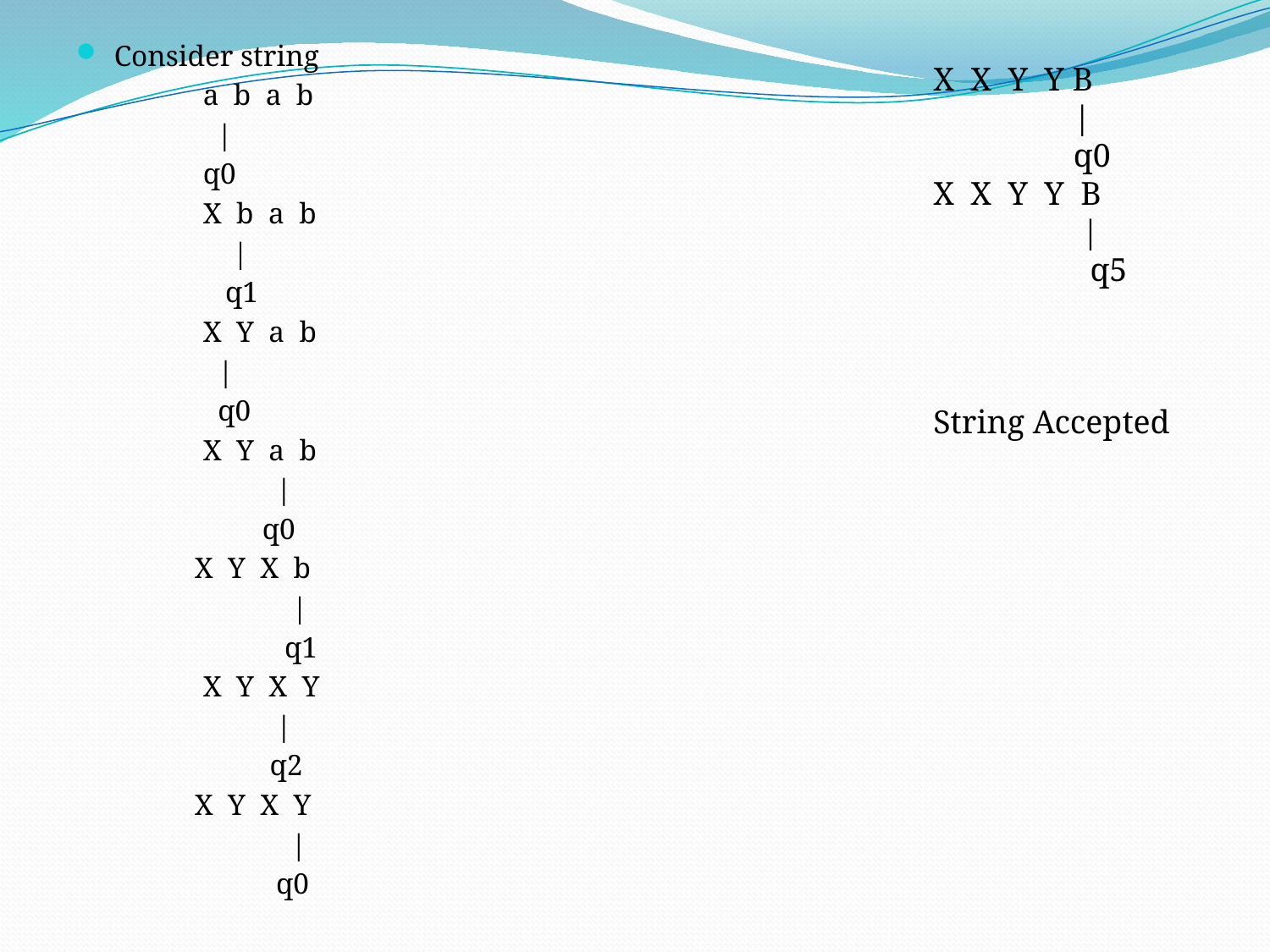

Consider string
	a  b  a  b
                   |
	q0
	X  b  a  b
	    |
	   q1
	X  Y  a  b
	  |
	  q0
	X  Y  a  b
                           |
	        q0
                X  Y  X  b
	            |
	           q1
	X  Y  X  Y
                           |
	         q2
                X  Y  X  Y
                             |
                           q0

X  X  Y  Y B
                 |
                 q0
X  X  Y  Y  B
                  |
                   q5

String Accepted